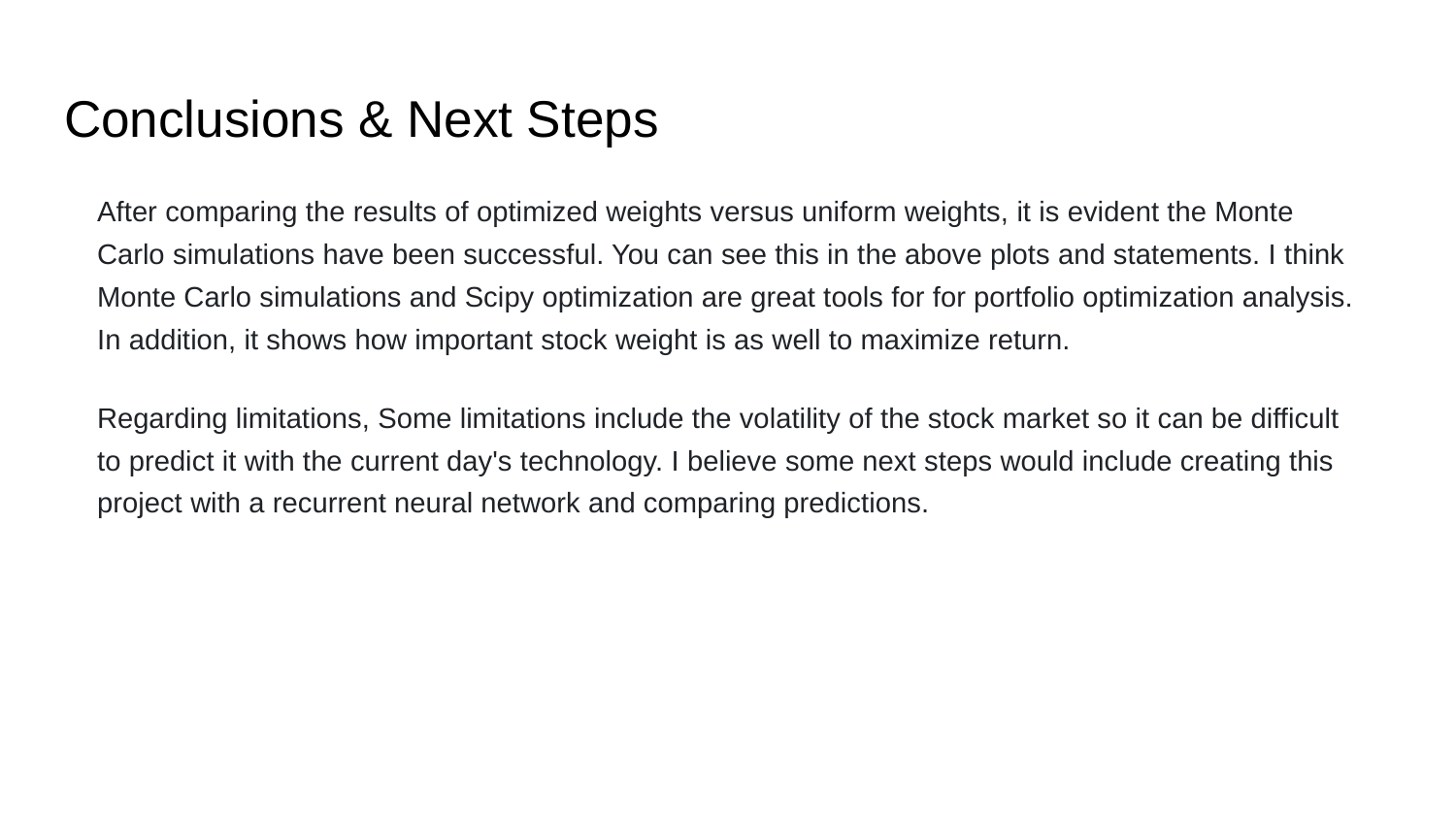

# Conclusions & Next Steps

After comparing the results of optimized weights versus uniform weights, it is evident the Monte Carlo simulations have been successful. You can see this in the above plots and statements. I think Monte Carlo simulations and Scipy optimization are great tools for for portfolio optimization analysis. In addition, it shows how important stock weight is as well to maximize return.
Regarding limitations, Some limitations include the volatility of the stock market so it can be difficult to predict it with the current day's technology. I believe some next steps would include creating this project with a recurrent neural network and comparing predictions.